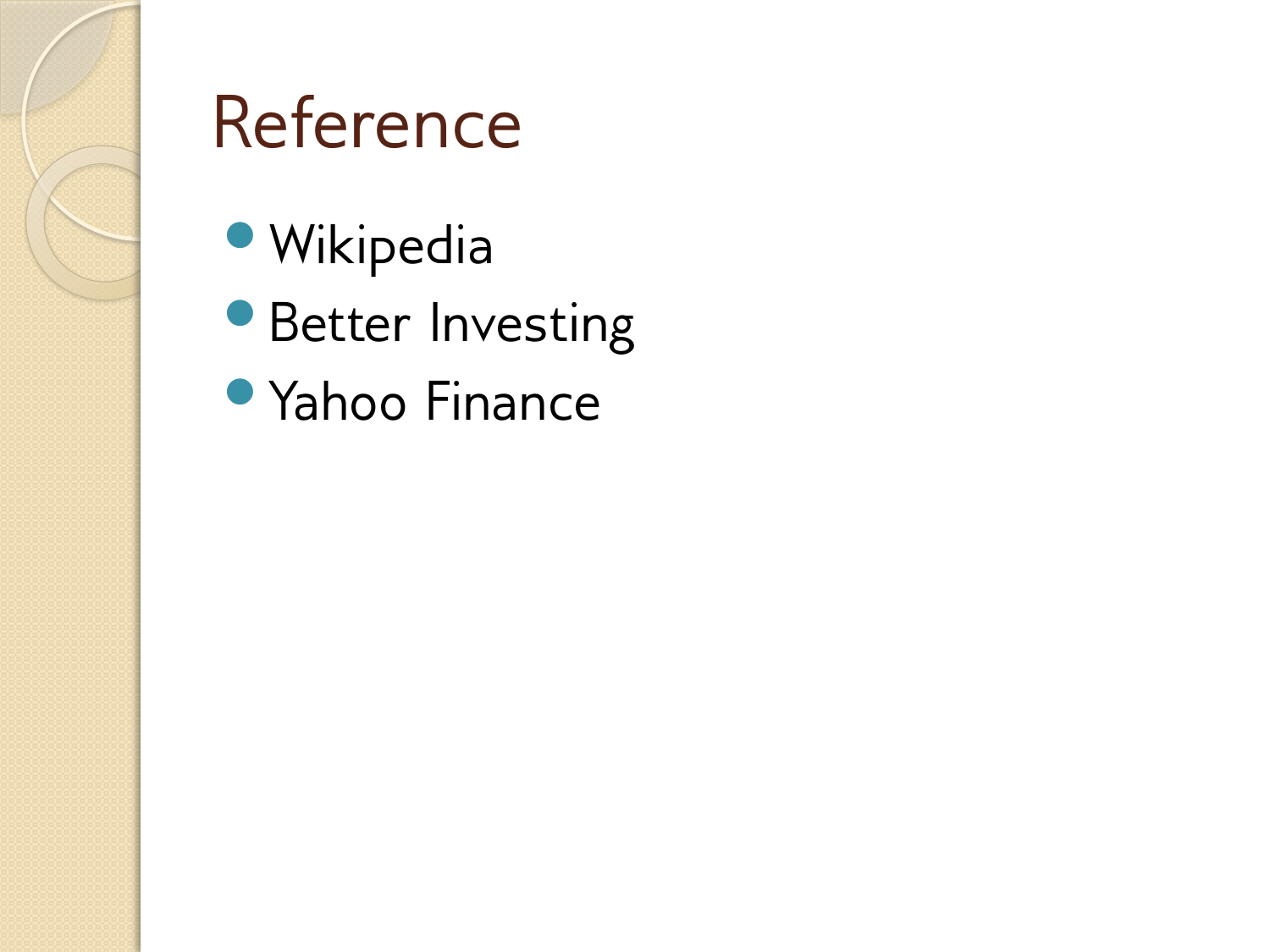

# Reference
Wikipedia
Better Investing
Yahoo Finance